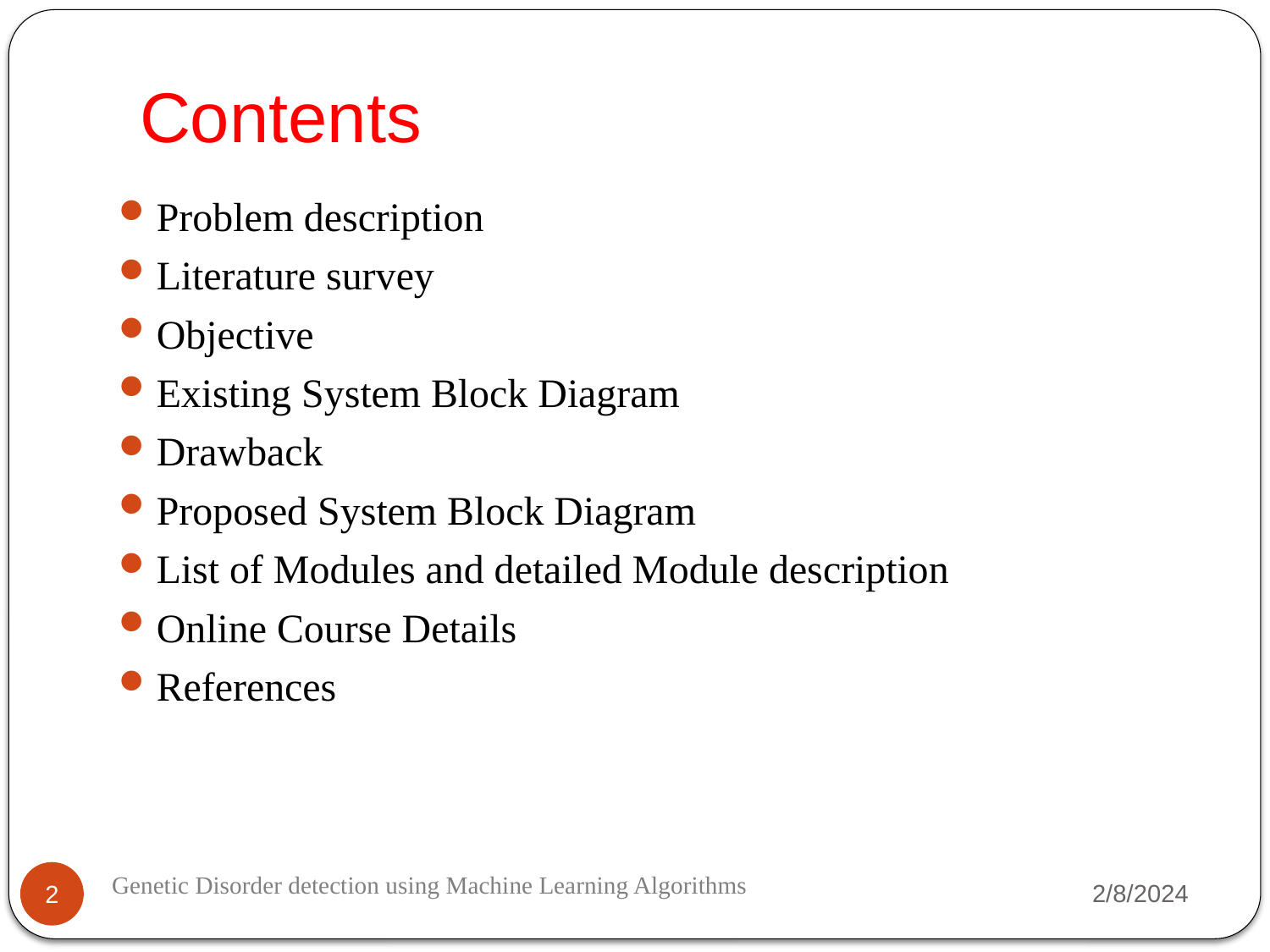

# Contents
Problem description
Literature survey
Objective
Existing System Block Diagram
Drawback
Proposed System Block Diagram
List of Modules and detailed Module description
Online Course Details
References
2/8/2024
2
Genetic Disorder detection using Machine Learning Algorithms